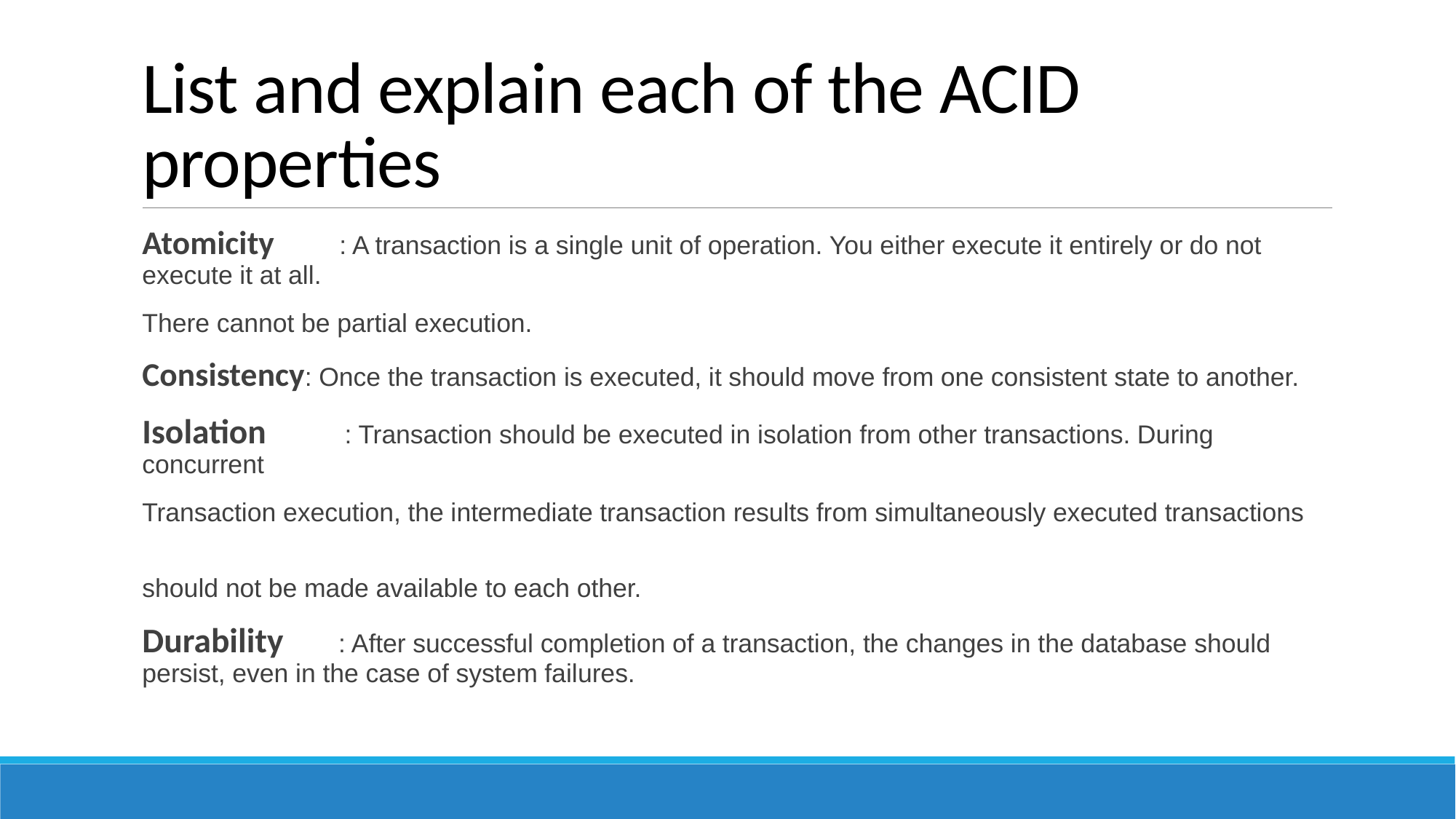

# List and explain each of the ACID properties
Atomicity       : A transaction is a single unit of operation. You either execute it entirely or do not execute it at all.
There cannot be partial execution.
Consistency: Once the transaction is executed, it should move from one consistent state to another.
Isolation          : Transaction should be executed in isolation from other transactions. During concurrent
Transaction execution, the intermediate transaction results from simultaneously executed transactions
should not be made available to each other.
Durability       : After successful completion of a transaction, the changes in the database should persist, even in the case of system failures.